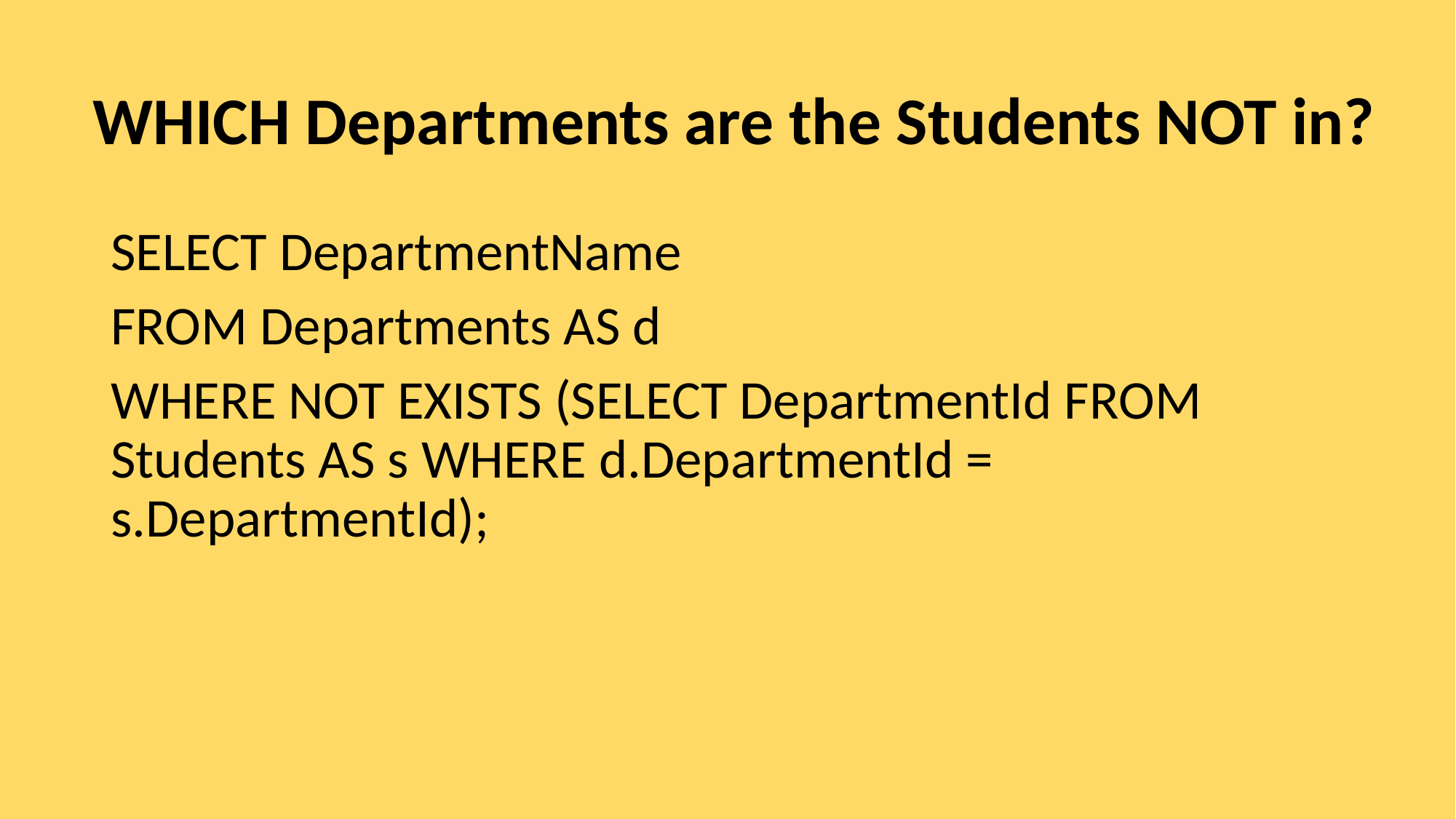

# WHICH Departments are the Students NOT in?
SELECT DepartmentName
FROM Departments AS d
WHERE NOT EXISTS (SELECT DepartmentId FROM Students AS s WHERE d.DepartmentId = s.DepartmentId);